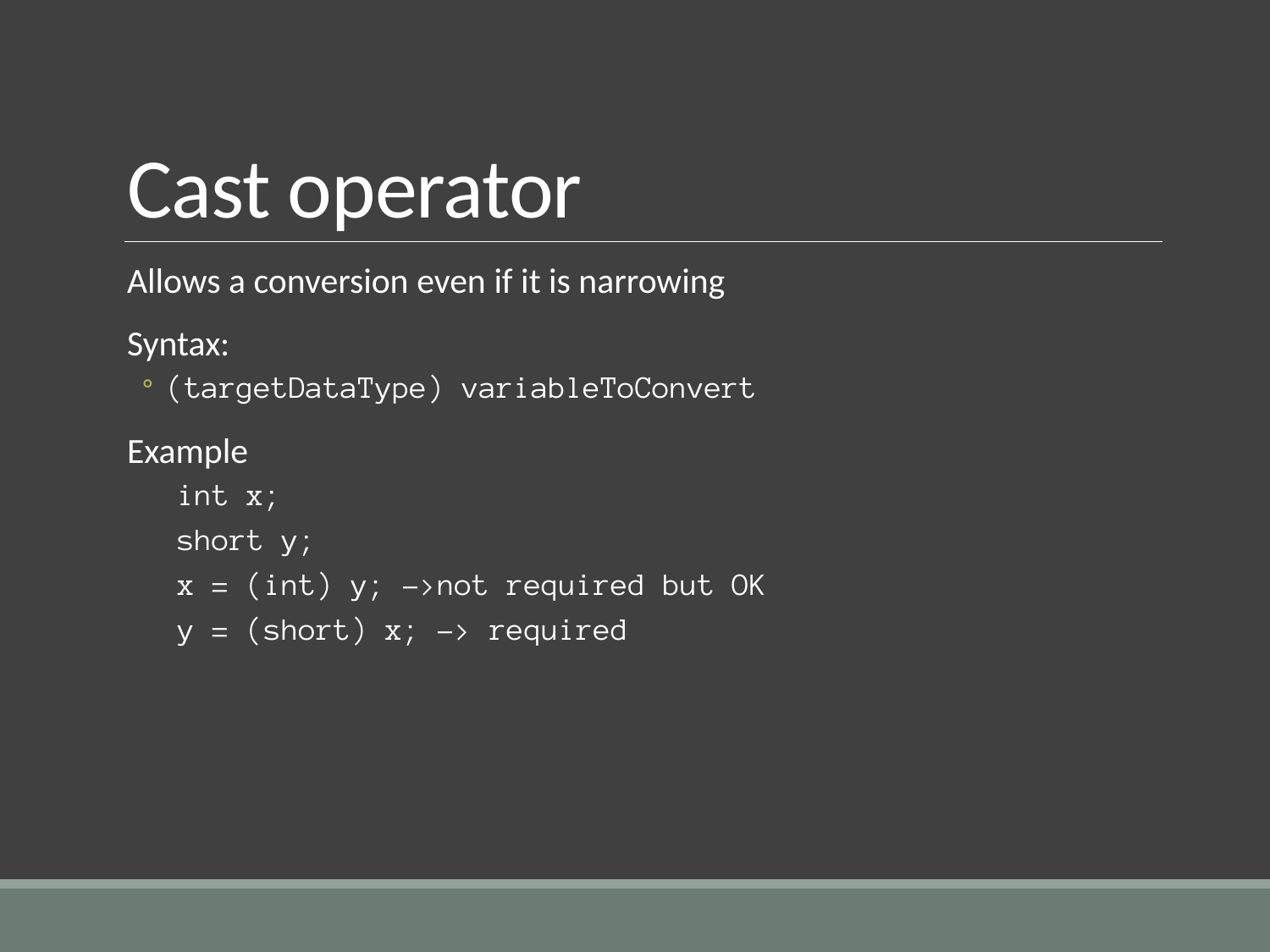

# Cast operator
Allows a conversion even if it is narrowing
Syntax:
(targetDataType) variableToConvert
Example
int x;
short y;
x = (int) y; ->not required but OK
y = (short) x; -> required